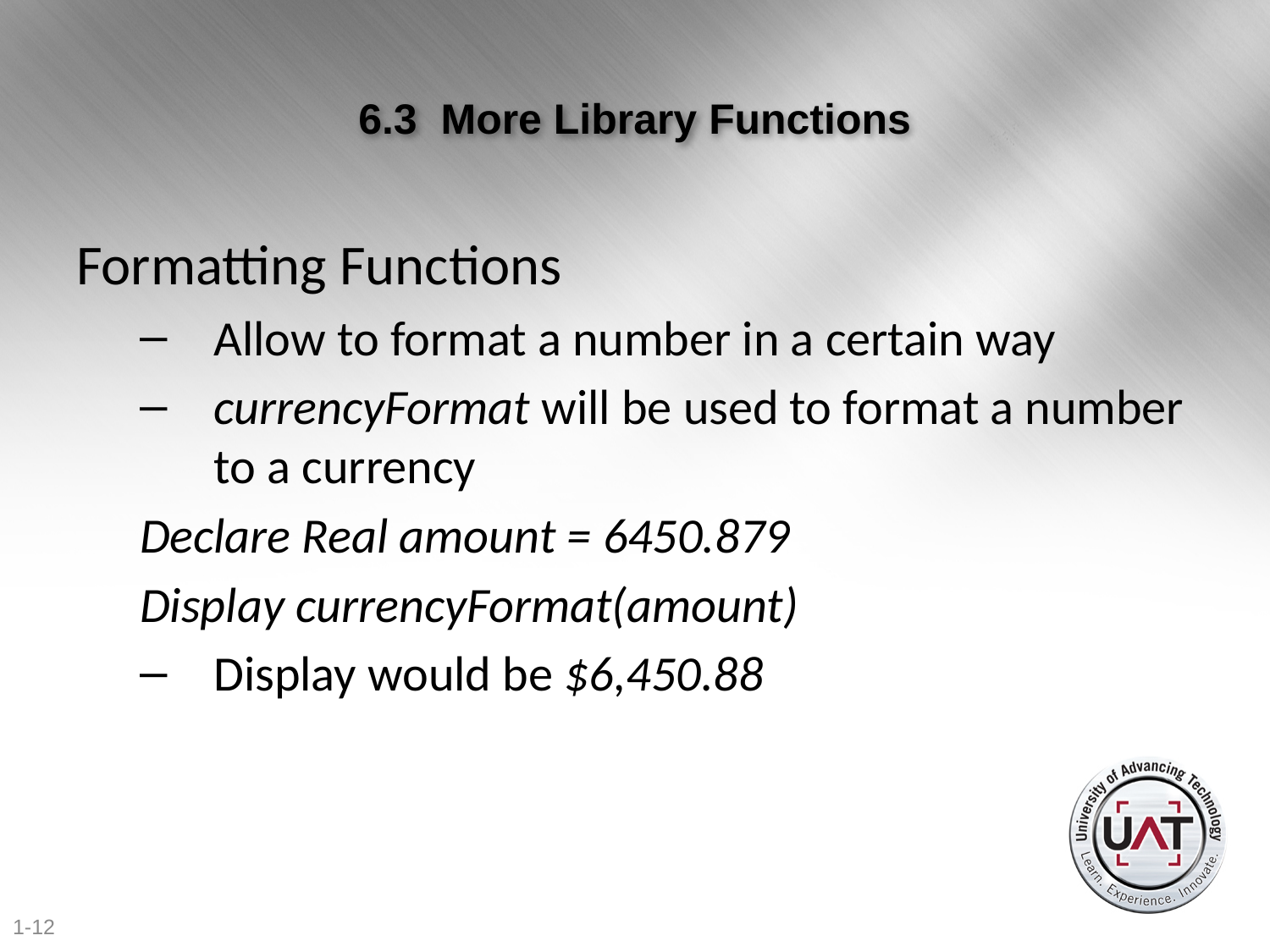

# 6.3  More Library Functions
Formatting Functions
Allow to format a number in a certain way
currencyFormat will be used to format a number to a currency
Declare Real amount = 6450.879
Display currencyFormat(amount)
Display would be $6,450.88
1-12